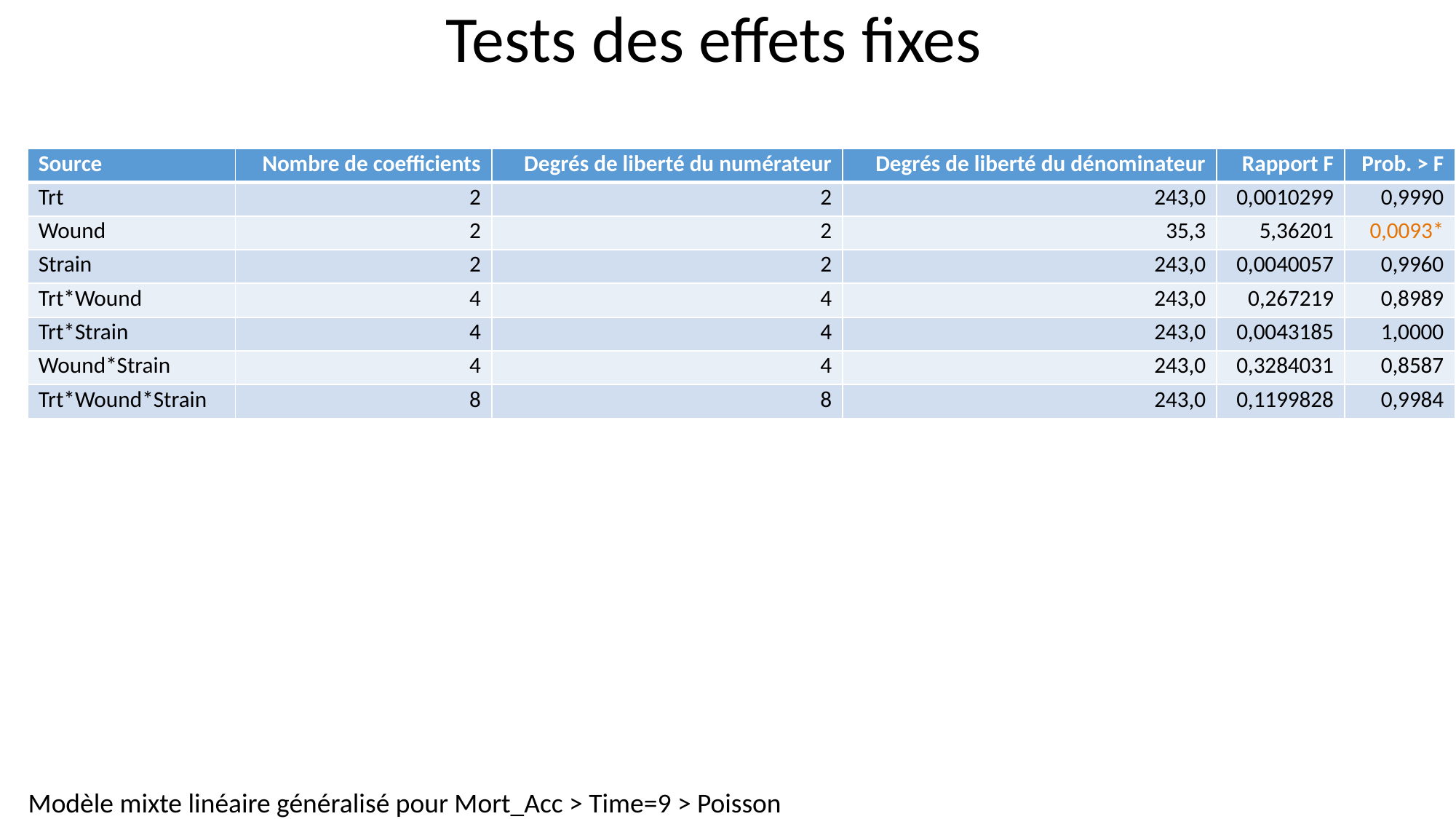

# Tests des effets fixes
| Source | Nombre de coefficients | Degrés de liberté du numérateur | Degrés de liberté du dénominateur | Rapport F | Prob. > F |
| --- | --- | --- | --- | --- | --- |
| Trt | 2 | 2 | 243,0 | 0,0010299 | 0,9990 |
| Wound | 2 | 2 | 35,3 | 5,36201 | 0,0093\* |
| Strain | 2 | 2 | 243,0 | 0,0040057 | 0,9960 |
| Trt\*Wound | 4 | 4 | 243,0 | 0,267219 | 0,8989 |
| Trt\*Strain | 4 | 4 | 243,0 | 0,0043185 | 1,0000 |
| Wound\*Strain | 4 | 4 | 243,0 | 0,3284031 | 0,8587 |
| Trt\*Wound\*Strain | 8 | 8 | 243,0 | 0,1199828 | 0,9984 |
Modèle mixte linéaire généralisé pour Mort_Acc > Time=9 > Poisson